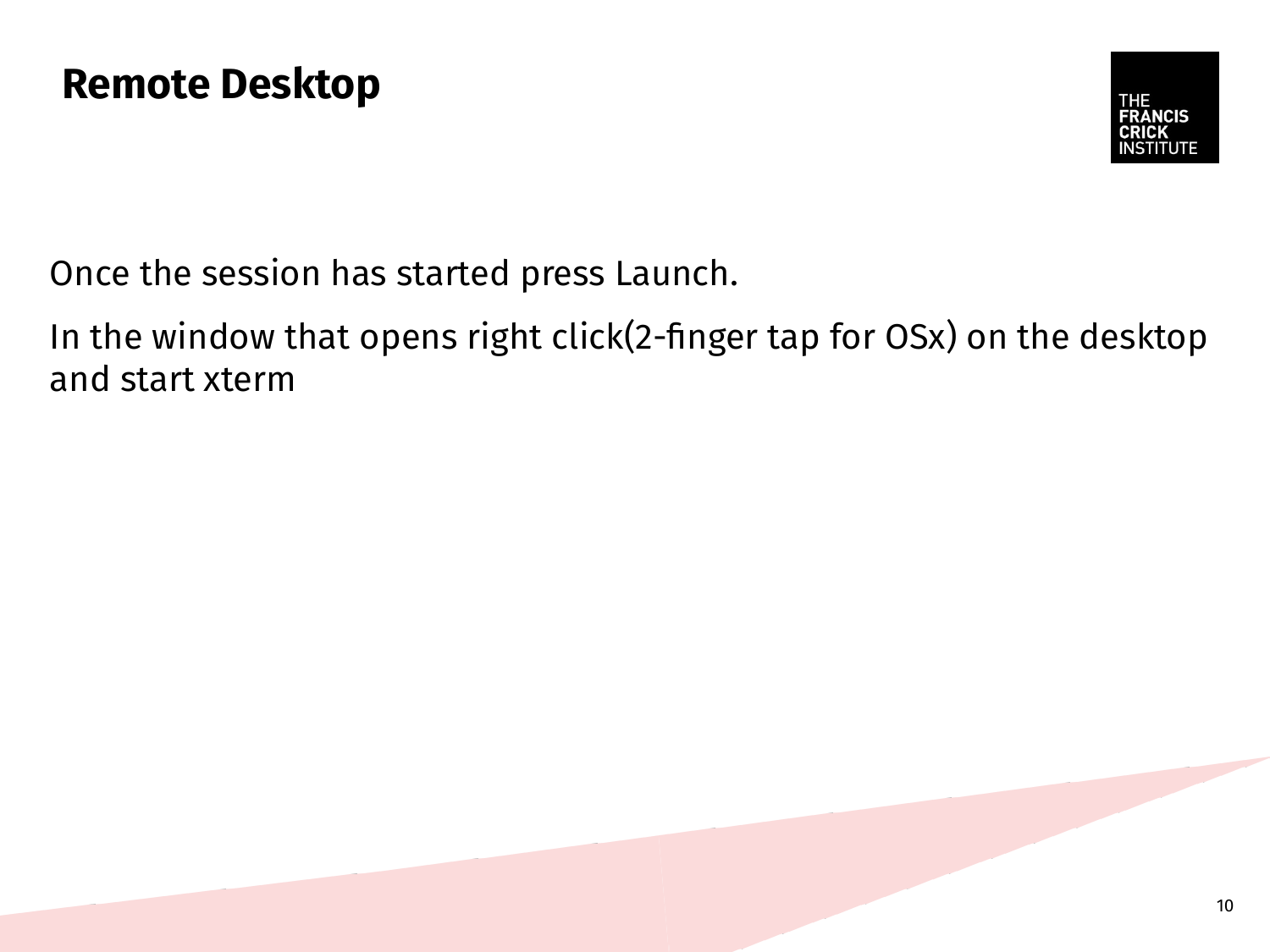

# Remote Desktop
Once the session has started press Launch.
In the window that opens right click(2-finger tap for OSx) on the desktop and start xterm
10